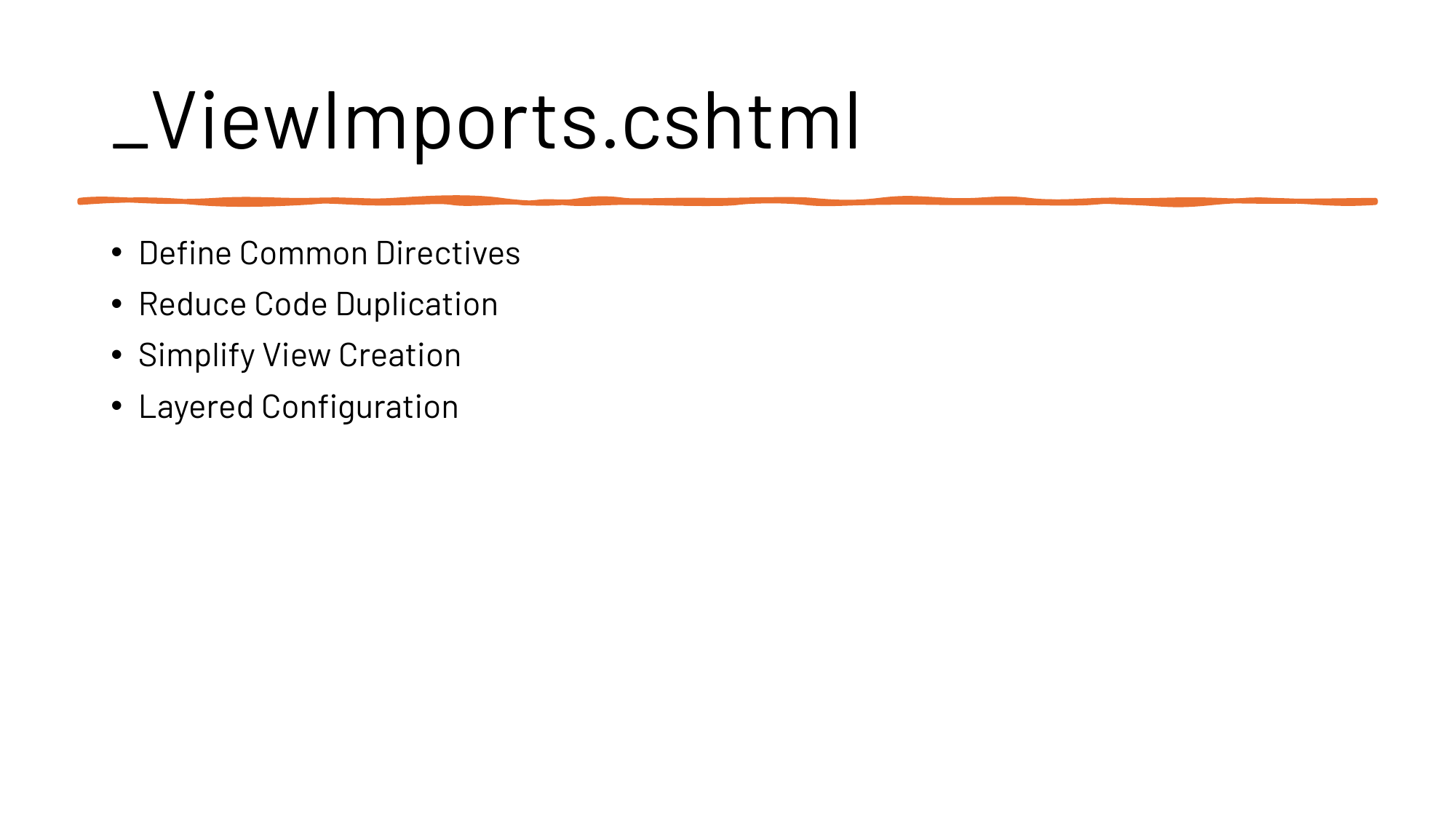

# _ViewImports.cshtml

Define Common Directives
Reduce Code Duplication
Simplify View Creation
Layered Configuration